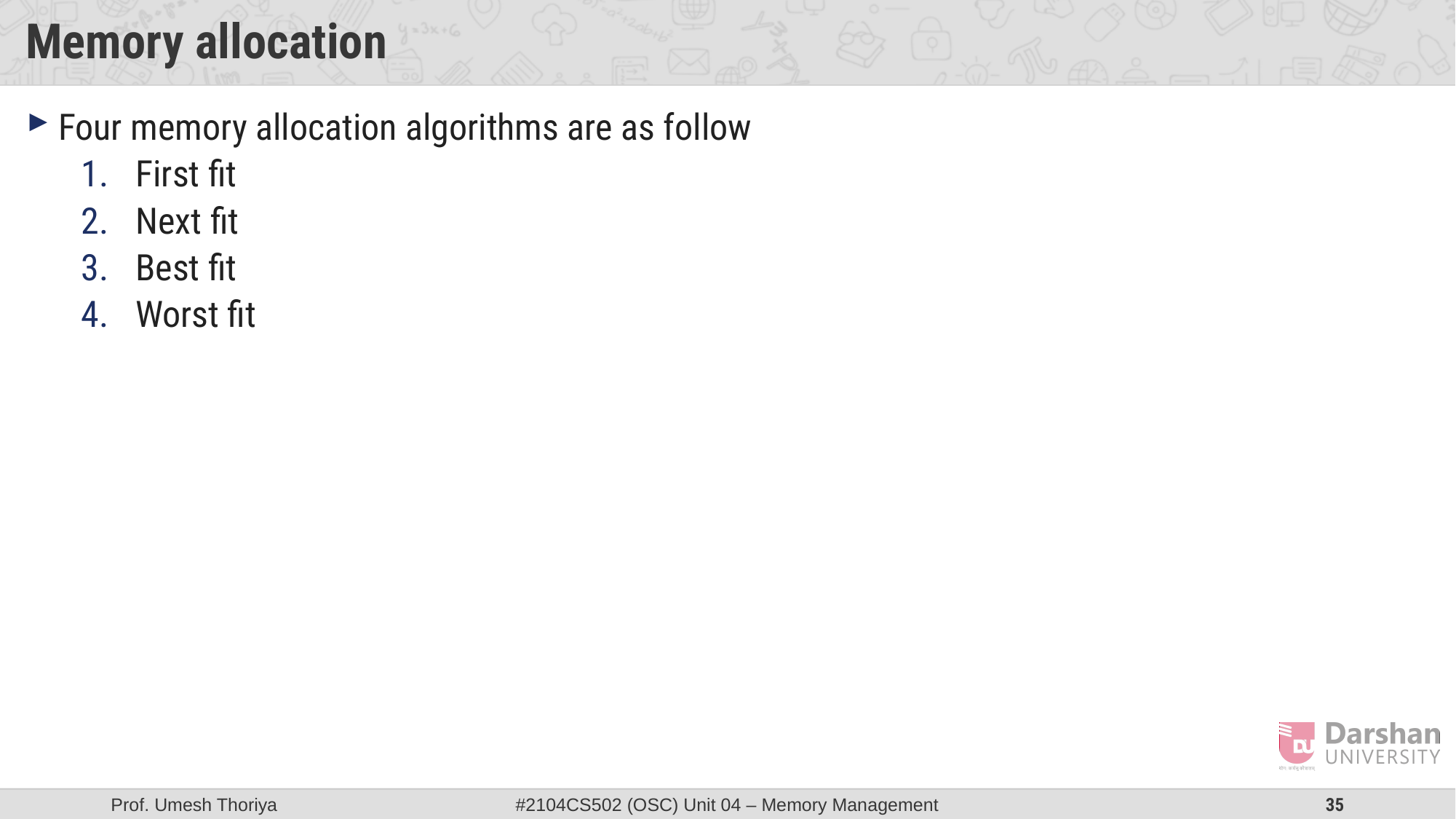

# Memory allocation
Four memory allocation algorithms are as follow
First fit
Next fit
Best fit
Worst fit